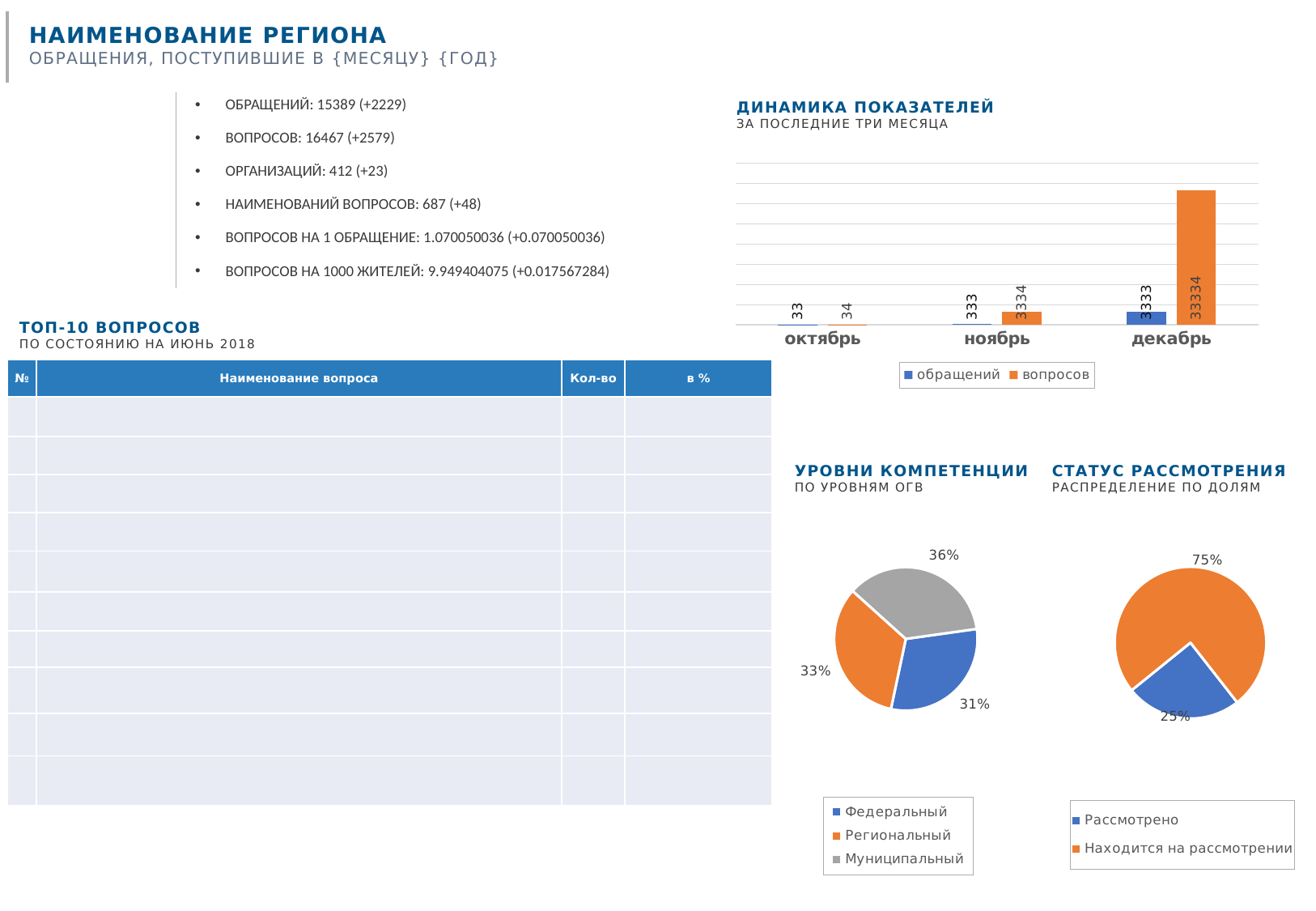

Наименование региона
обращения, Поступившие в {Месяцу} {год}
ОБРАЩЕНИЙ: 15389 (+2229)
ВОПРОСОВ: 16467 (+2579)
ОРГАНИЗАЦИЙ: 412 (+23)
НАИМЕНОВАНИЙ ВОПРОСОВ: 687 (+48)
ВОПРОСОВ НА 1 ОБРАЩЕНИЕ: 1.070050036 (+0.070050036)
ВОПРОСОВ НА 1000 ЖИТЕЛЕЙ: 9.949404075 (+0.017567284)
динамика показателей
за последние три месяца

### Chart

| Category | обращений | вопросов |
|---|---|---|
| октябрь | 33.0 | 34.0 |
| ноябрь | 333.0 | 3334.0 |
| декабрь | 3333.0 | 33334.0 |
ТОП-10 вопросов
по состоянию на июнь 2018
| № | Наименование вопроса | Кол-во | в % |
| --- | --- | --- | --- |
|  |  |  |  |
|  |  |  |  |
|  |  |  |  |
|  |  |  |  |
|  |  |  |  |
|  |  |  |  |
|  |  |  |  |
|  |  |  |  |
|  |  |  |  |
|  |  |  |  |

### Chart

| Category | кол-во вопросов |
|---|---|
| Федеральный | 11.0 |
| Региональный | 12.0 |
| Муниципальный | 13.0 |

### Chart

| Category | кол-во вопросов |
|---|---|
| Рассмотрено | 22.0 |
| Находится на рассмотрении  | 67.0 |
УРОВНИ компетенции
по уровням ОГВ
Статус рассмотрения
распределение по долям